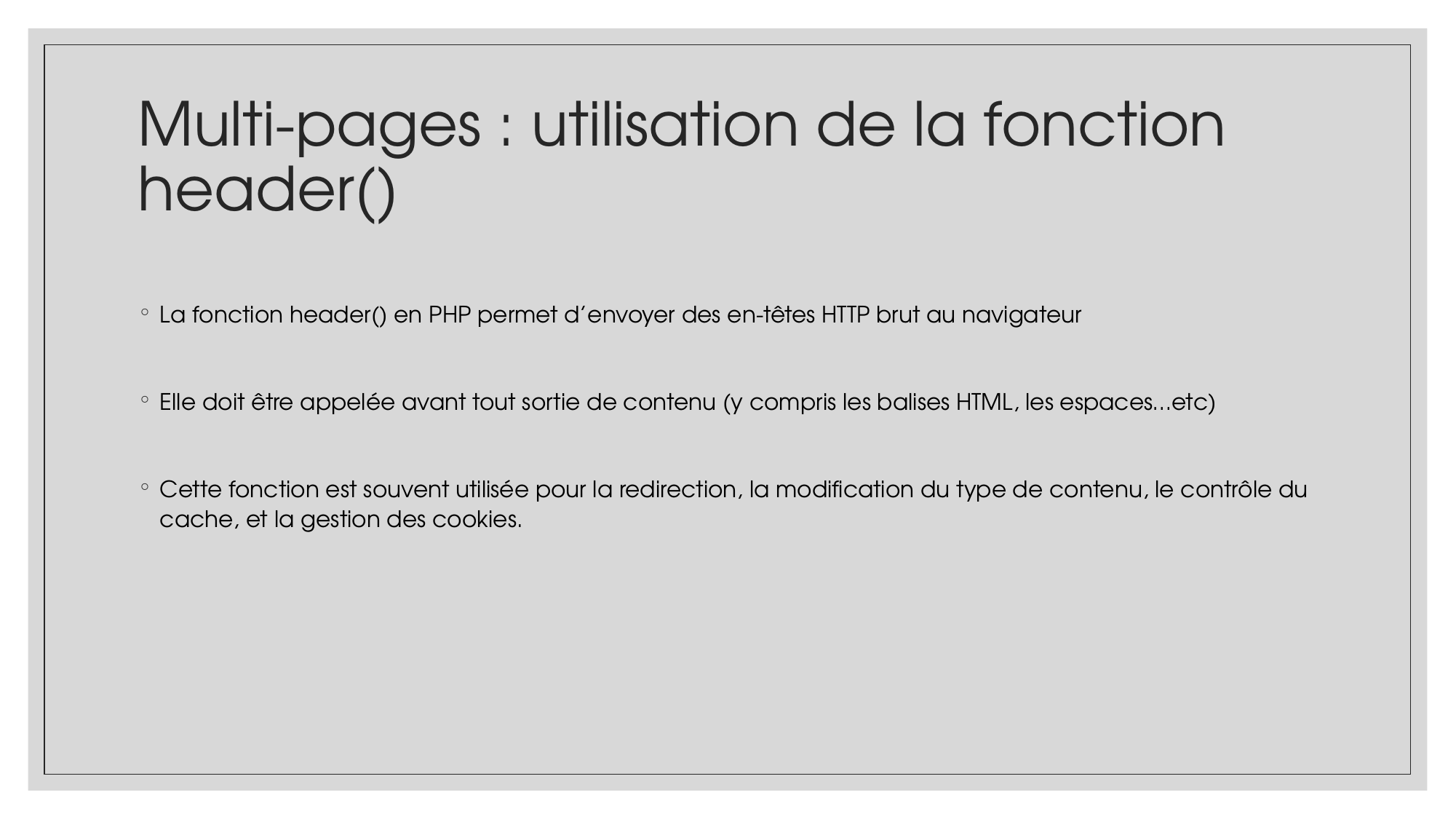

# Multi-pages : utilisation de la fonction header()

La fonction header() en PHP permet d’envoyer des en-têtes HTTP brut au navigateur

Elle doit être appelée avant tout sortie de contenu (y compris les balises HTML, les espaces…etc)

Cette fonction est souvent utilisée pour la redirection, la modification du type de contenu, le contrôle du cache, et la gestion des cookies.